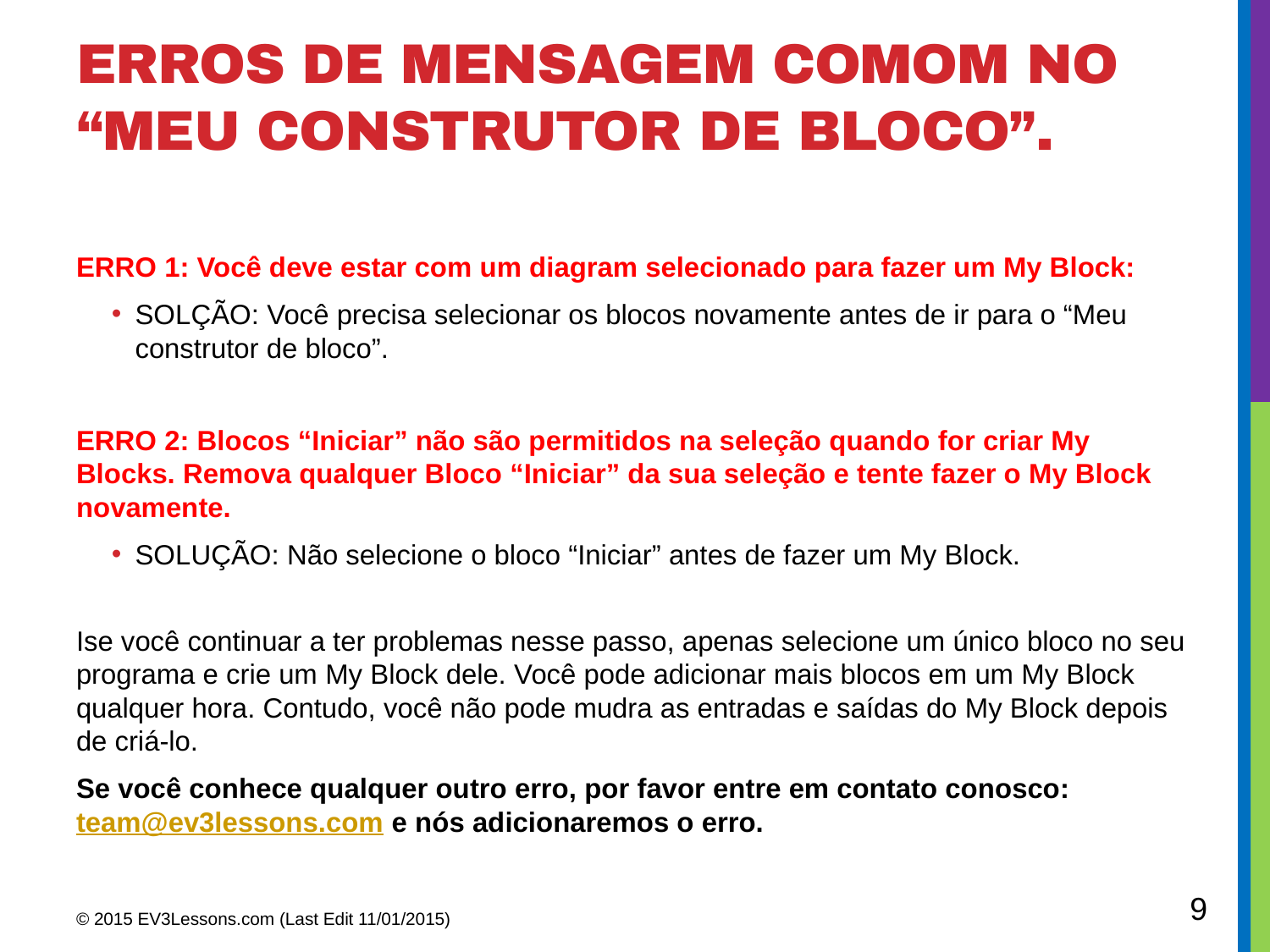

# Erros de mensagem comom no “meu construtor de bloco”.
ERRO 1: Você deve estar com um diagram selecionado para fazer um My Block:
SOLÇÃO: Você precisa selecionar os blocos novamente antes de ir para o “Meu construtor de bloco”.

ERRO 2: Blocos “Iniciar” não são permitidos na seleção quando for criar My Blocks. Remova qualquer Bloco “Iniciar” da sua seleção e tente fazer o My Block novamente.
SOLUÇÃO: Não selecione o bloco “Iniciar” antes de fazer um My Block.

Ise você continuar a ter problemas nesse passo, apenas selecione um único bloco no seu programa e crie um My Block dele. Você pode adicionar mais blocos em um My Block qualquer hora. Contudo, você não pode mudra as entradas e saídas do My Block depois de criá-lo.
Se você conhece qualquer outro erro, por favor entre em contato conosco: team@ev3lessons.com e nós adicionaremos o erro.
9
© 2015 EV3Lessons.com (Last Edit 11/01/2015)